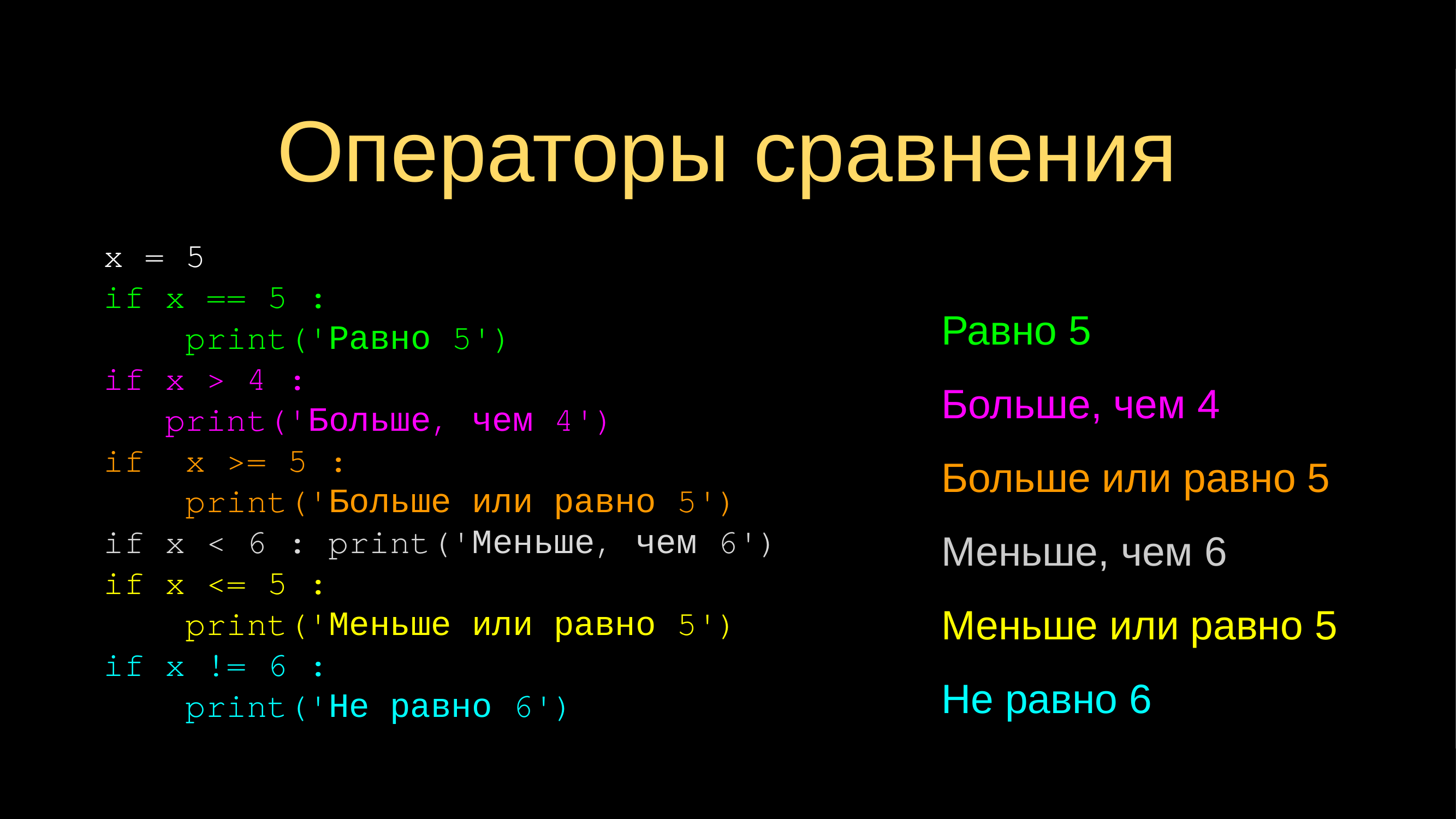

# Операторы сравнения
x = 5
if x == 5 :
    print('Равно 5')
if x > 4 :
   print('Больше, чем 4')
if  x >= 5 :
    print('Больше или равно 5')
if x < 6 : print('Меньше, чем 6')
if x <= 5 :
    print('Меньше или равно 5')
if x != 6 :
    print('Не равно 6')
Равно 5
Больше, чем 4
Больше или равно 5
Меньше, чем 6
Меньше или равно 5
Не равно 6